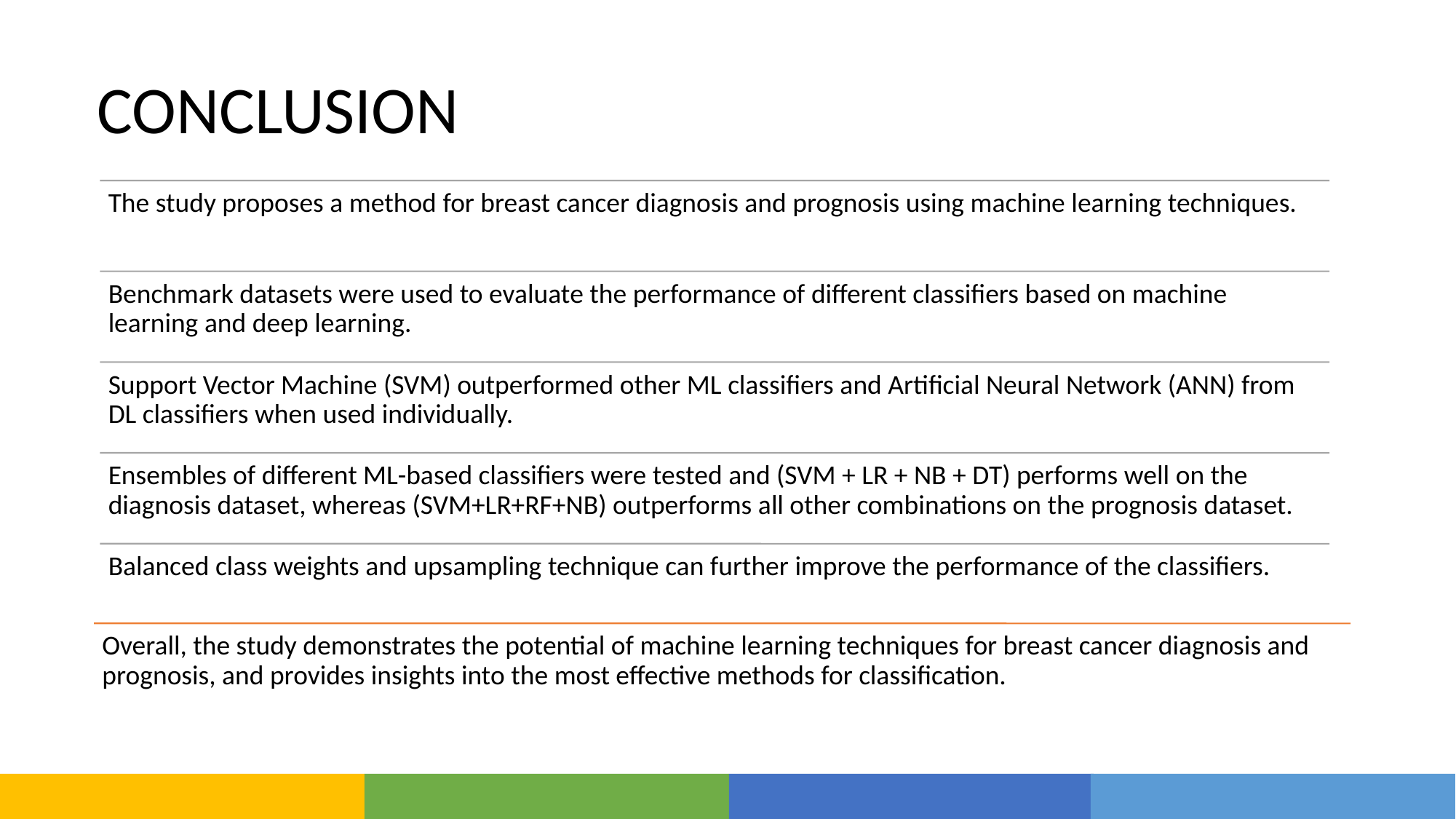

# CONCLUSION
The study proposes a method for breast cancer diagnosis and prognosis using machine learning techniques.
Benchmark datasets were used to evaluate the performance of different classifiers based on machine learning and deep learning.
Support Vector Machine (SVM) outperformed other ML classifiers and Artificial Neural Network (ANN) from DL classifiers when used individually.
Ensembles of different ML-based classifiers were tested and (SVM + LR + NB + DT) performs well on the diagnosis dataset, whereas (SVM+LR+RF+NB) outperforms all other combinations on the prognosis dataset.
Balanced class weights and upsampling technique can further improve the performance of the classifiers.
Overall, the study demonstrates the potential of machine learning techniques for breast cancer diagnosis and prognosis, and provides insights into the most effective methods for classification.